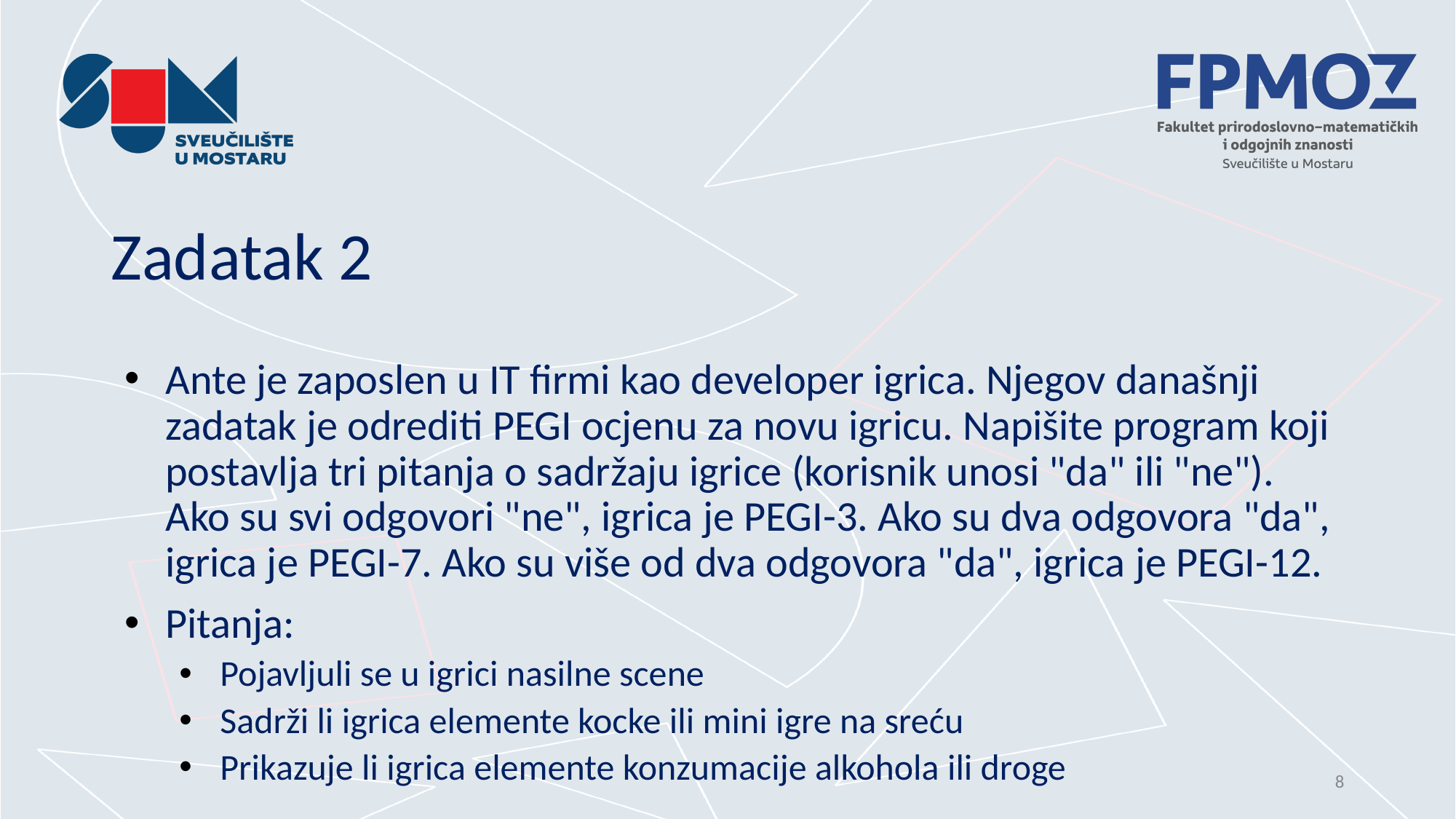

# Zadatak 2
Ante je zaposlen u IT firmi kao developer igrica. Njegov današnji zadatak je odrediti PEGI ocjenu za novu igricu. Napišite program koji postavlja tri pitanja o sadržaju igrice (korisnik unosi "da" ili "ne"). Ako su svi odgovori "ne", igrica je PEGI-3. Ako su dva odgovora "da", igrica je PEGI-7. Ako su više od dva odgovora "da", igrica je PEGI-12.
Pitanja:
Pojavljuli se u igrici nasilne scene
Sadrži li igrica elemente kocke ili mini igre na sreću
Prikazuje li igrica elemente konzumacije alkohola ili droge

8